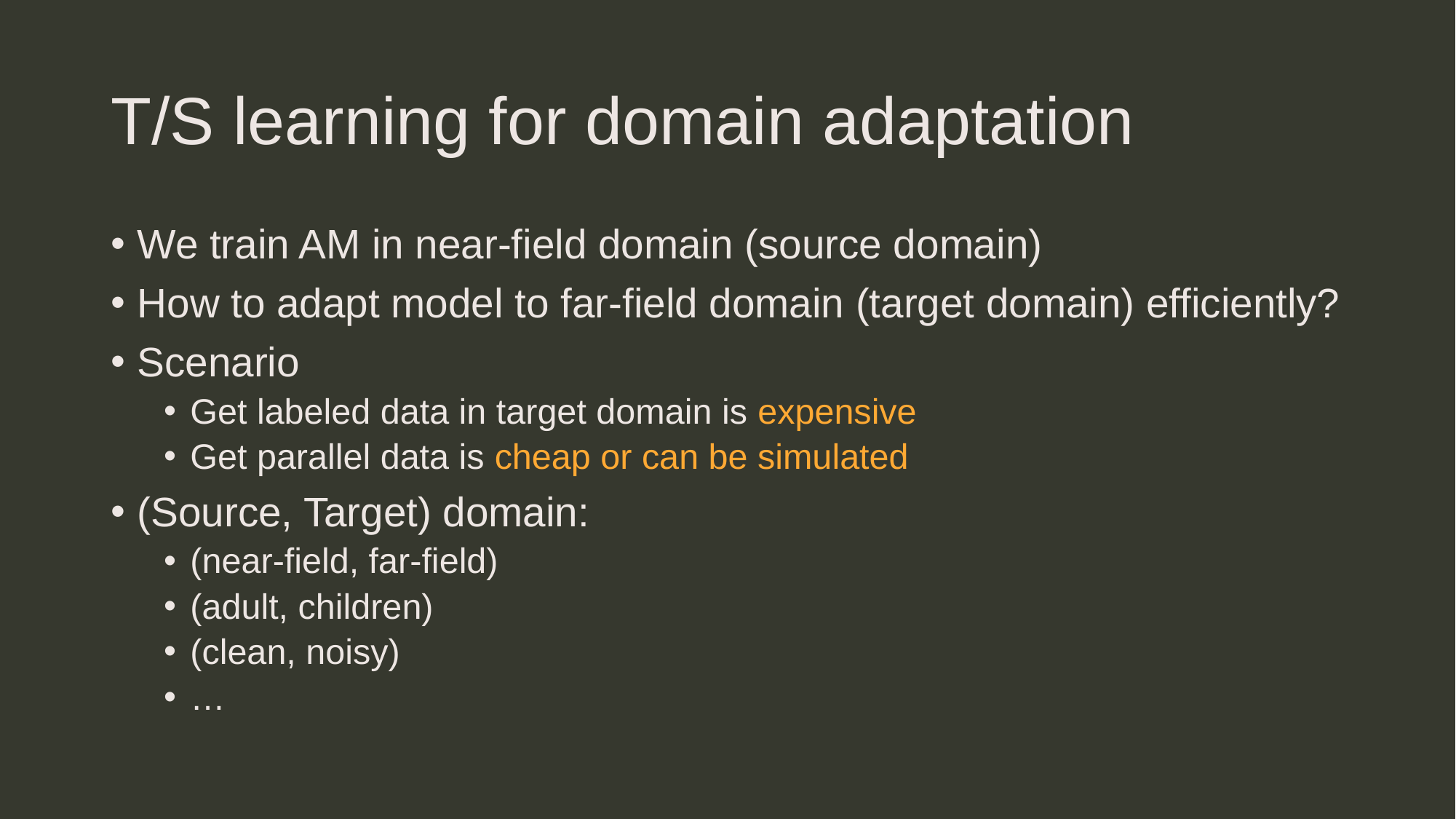

# T/S learning for domain adaptation
We train AM in near-field domain (source domain)
How to adapt model to far-field domain (target domain) efficiently?
Scenario
Get labeled data in target domain is expensive
Get parallel data is cheap or can be simulated
(Source, Target) domain:
(near-field, far-field)
(adult, children)
(clean, noisy)
…